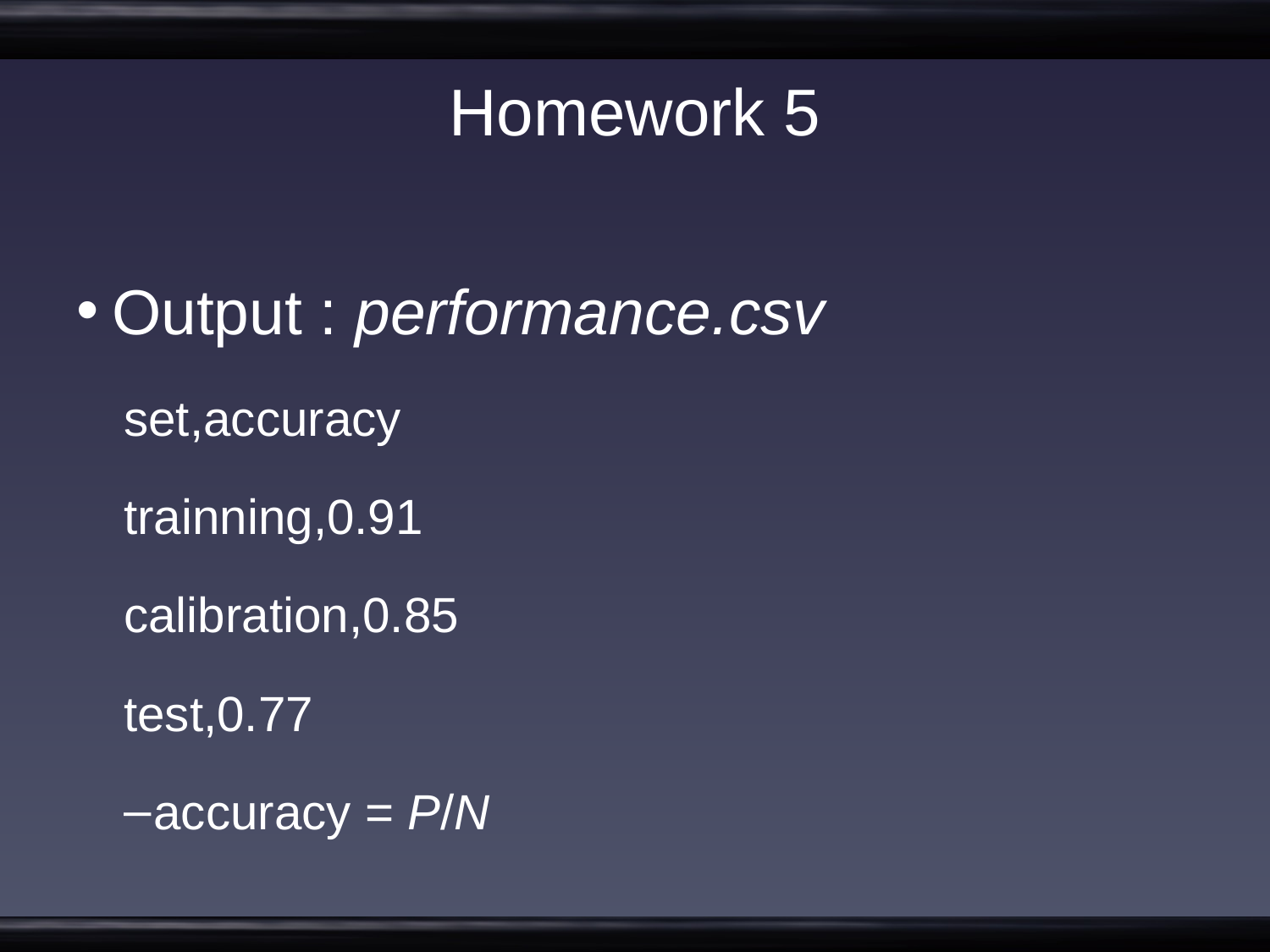

# Homework 5
Output : performance.csv
set,accuracy
trainning,0.91
calibration,0.85
test,0.77
accuracy = P/N